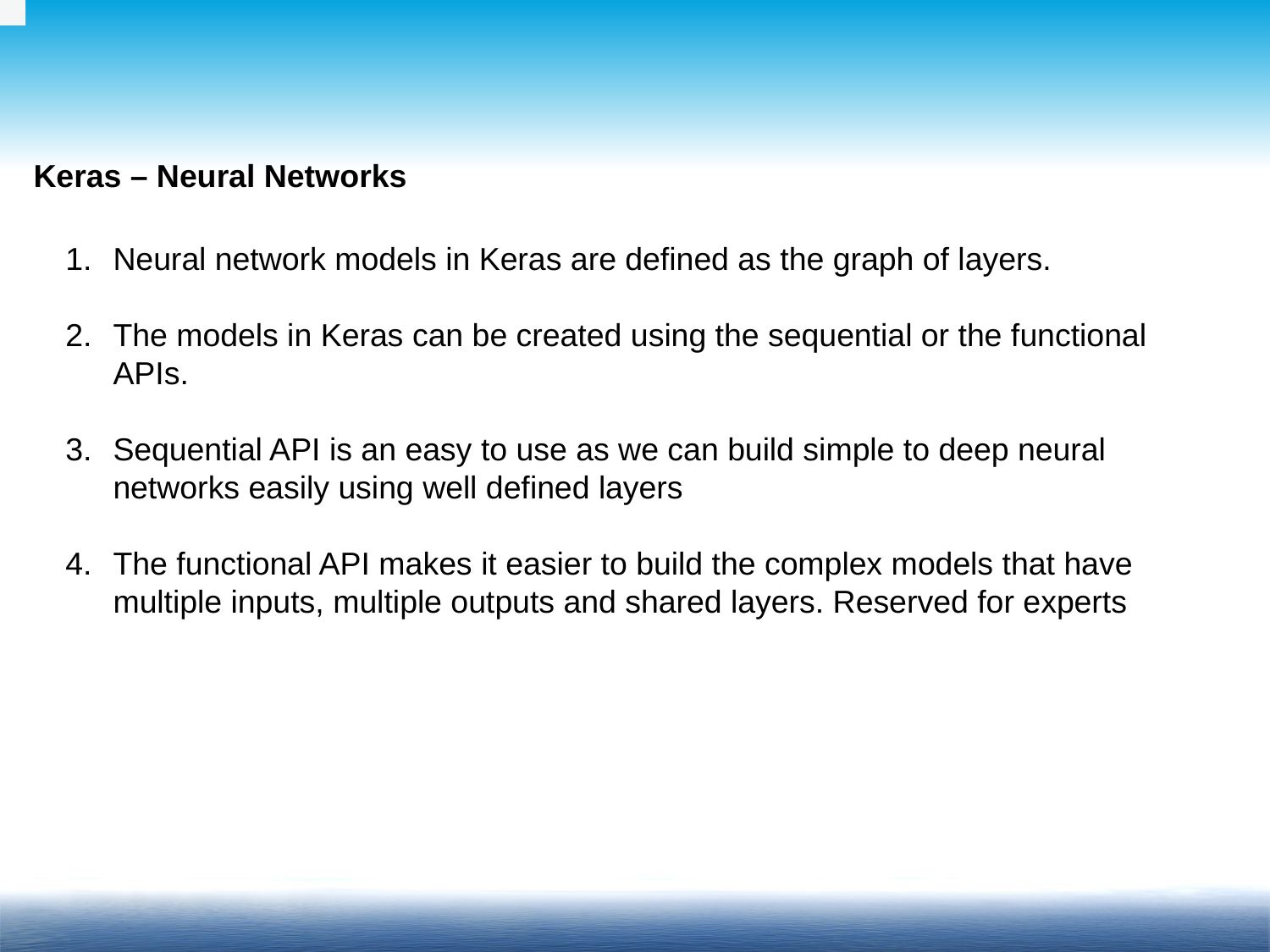

Keras – Neural Networks
Neural network models in Keras are defined as the graph of layers.

The models in Keras can be created using the sequential or the functional APIs.

Sequential API is an easy to use as we can build simple to deep neural networks easily using well defined layers

The functional API makes it easier to build the complex models that have multiple inputs, multiple outputs and shared layers. Reserved for experts